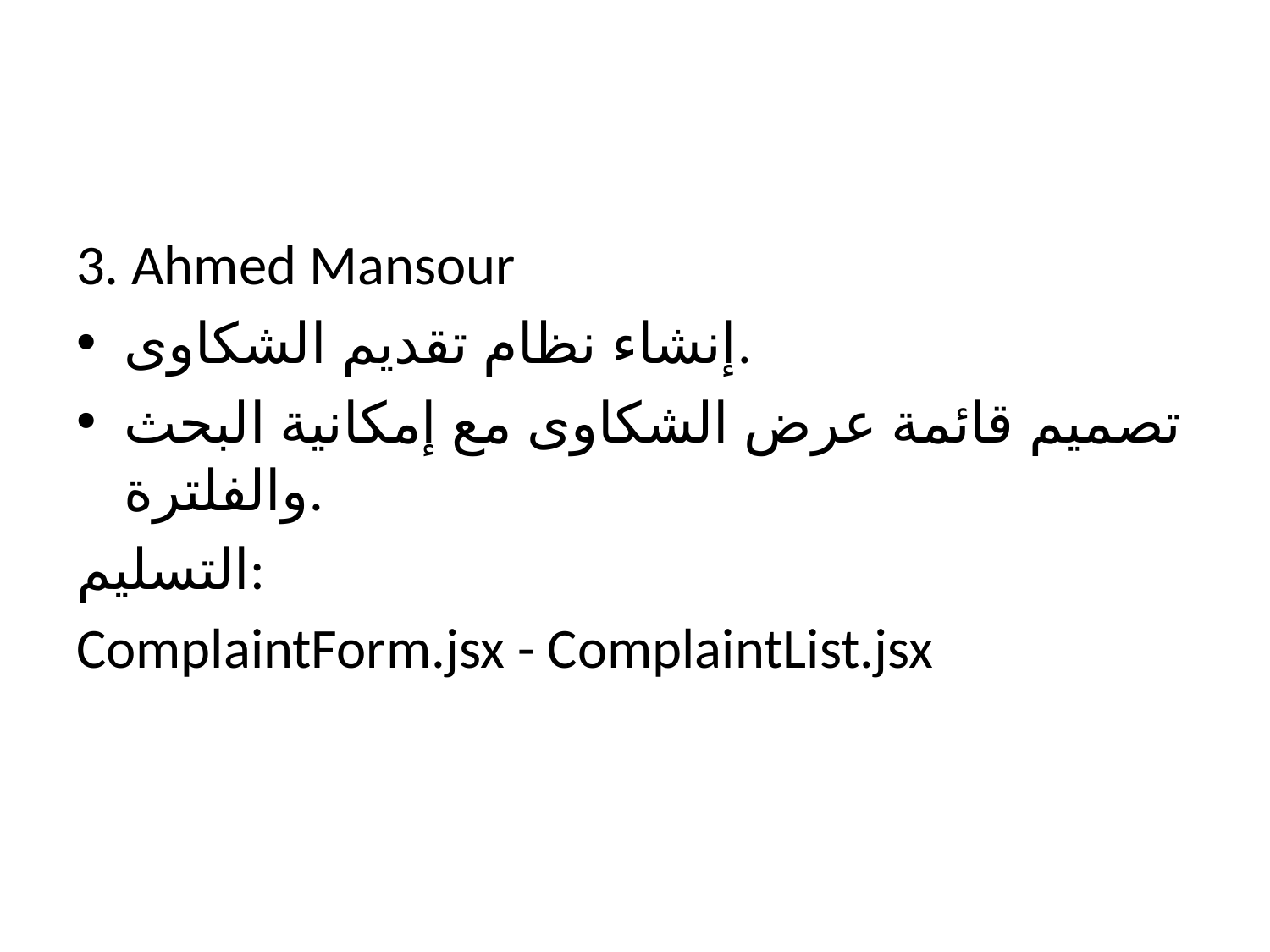

#
3. Ahmed Mansour
إنشاء نظام تقديم الشكاوى.
تصميم قائمة عرض الشكاوى مع إمكانية البحث والفلترة.
التسليم:
ComplaintForm.jsx - ComplaintList.jsx